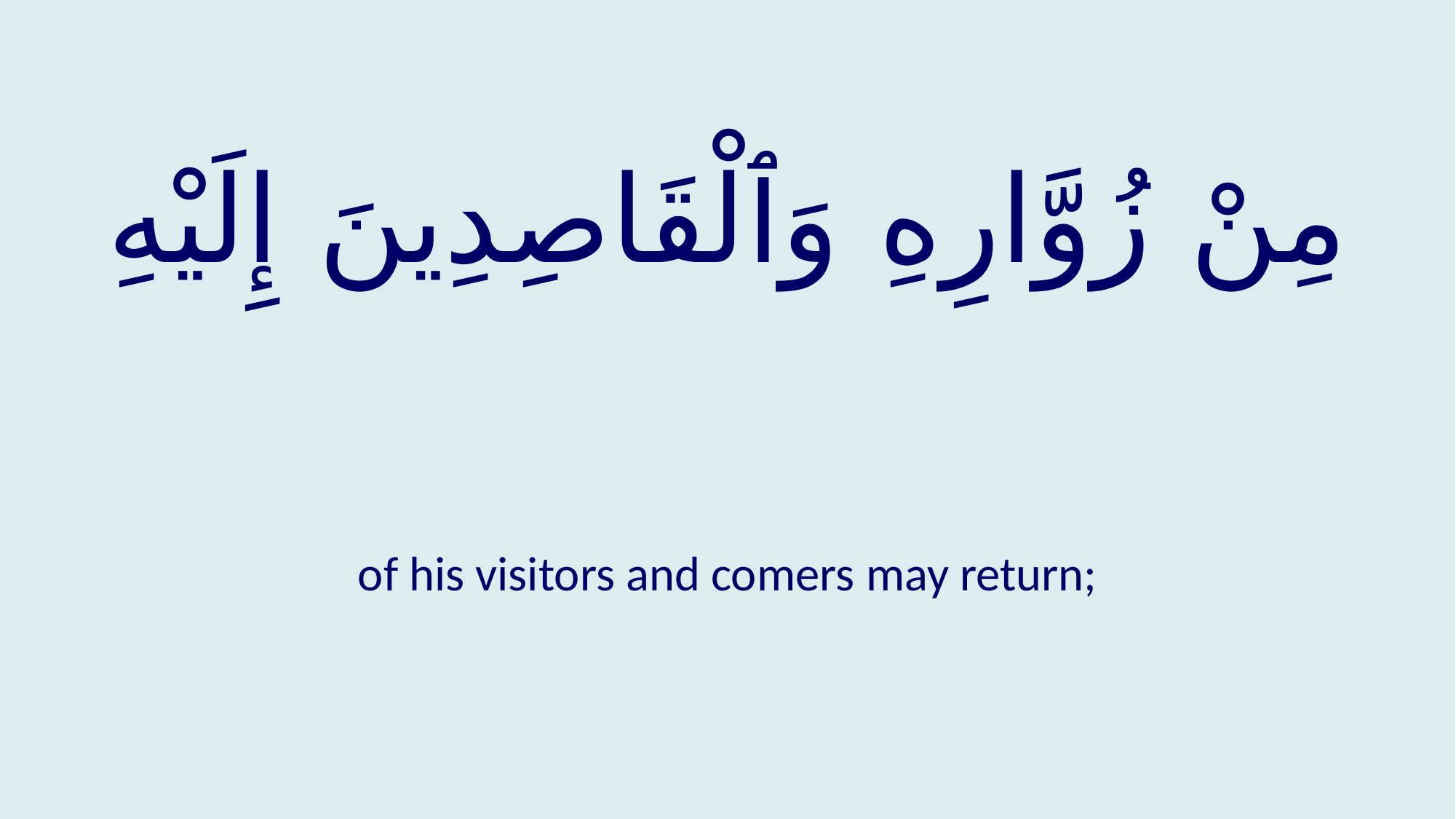

# مِنْ زُوَّارِهِ وَٱلْقَاصِدِينَ إِلَيْهِ
of his visitors and comers may return;